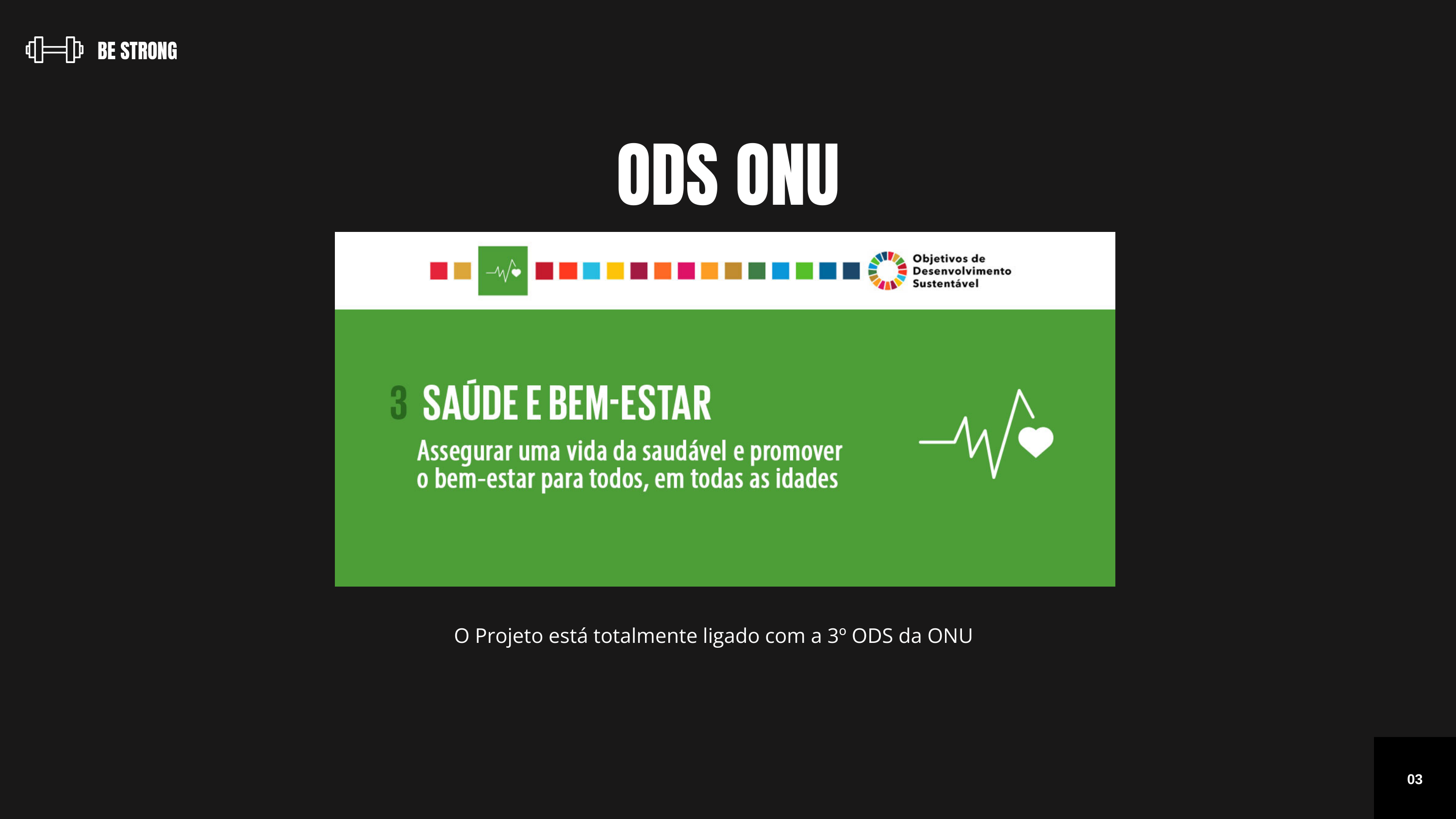

BE STRONG

ODS ONU

O Projeto está totalmente ligado com a 3º ODS da ONU

03